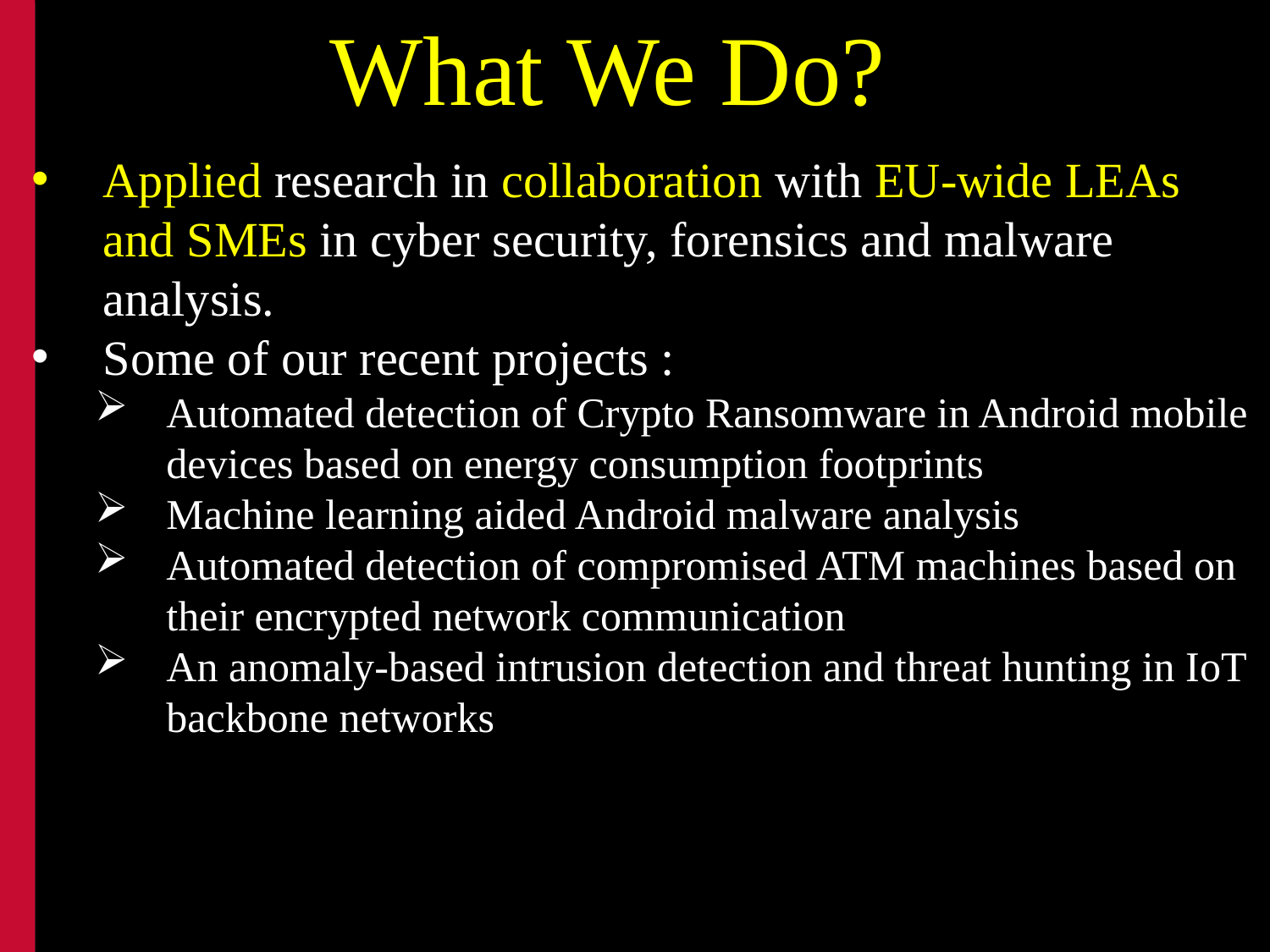

What We Do?
Applied research in collaboration with EU-wide LEAs and SMEs in cyber security, forensics and malware analysis.
Some of our recent projects :
Automated detection of Crypto Ransomware in Android mobile devices based on energy consumption footprints
Machine learning aided Android malware analysis
Automated detection of compromised ATM machines based on their encrypted network communication
An anomaly-based intrusion detection and threat hunting in IoT backbone networks